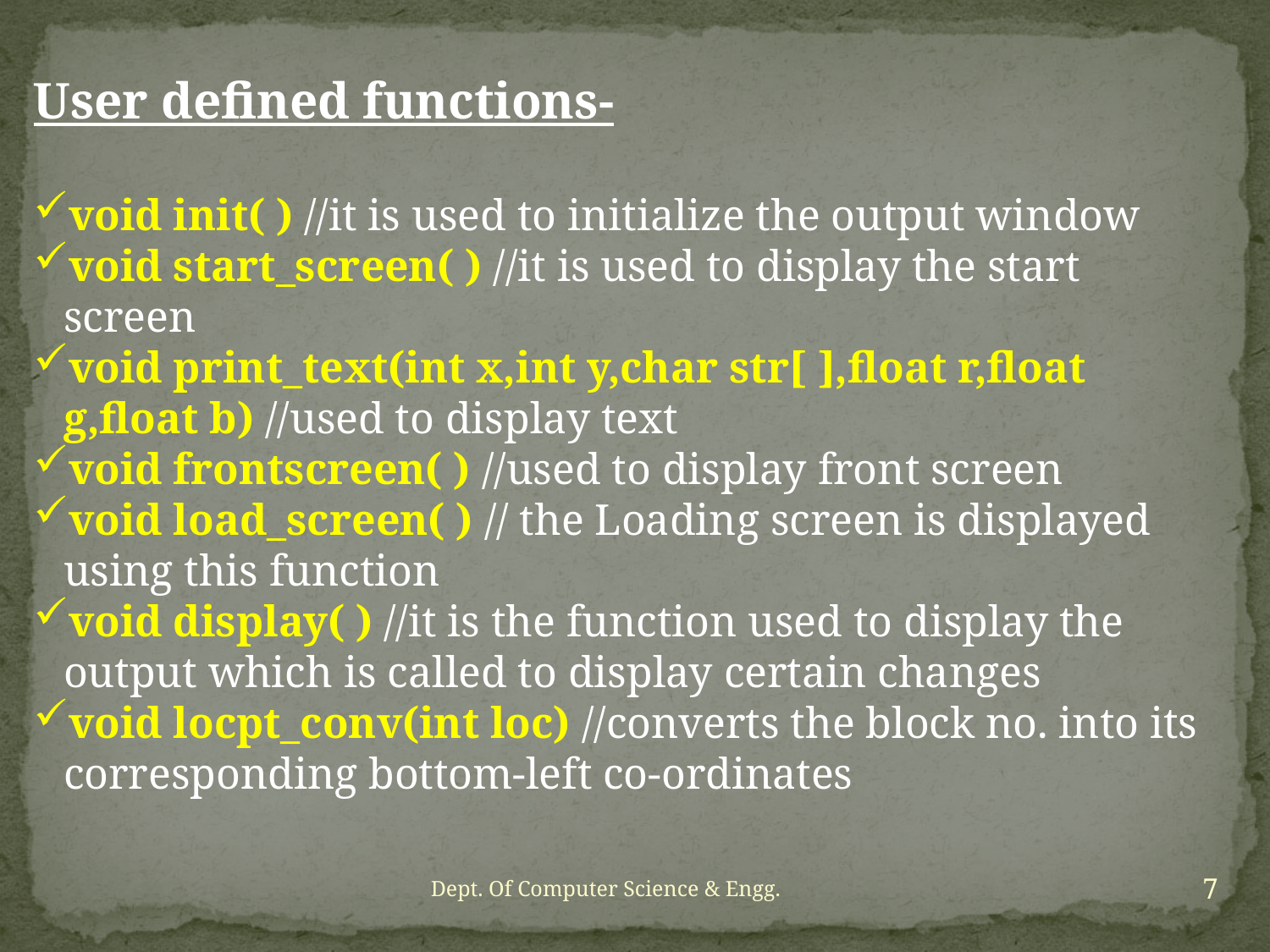

User defined functions-

void init( ) //it is used to initialize the output window
void start_screen( ) //it is used to display the start screen
void print_text(int x,int y,char str[ ],float r,float g,float b) //used to display text
void frontscreen( ) //used to display front screen
void load_screen( ) // the Loading screen is displayed using this function
void display( ) //it is the function used to display the output which is called to display certain changes
void locpt_conv(int loc) //converts the block no. into its corresponding bottom-left co-ordinates
7
Dept. Of Computer Science & Engg.